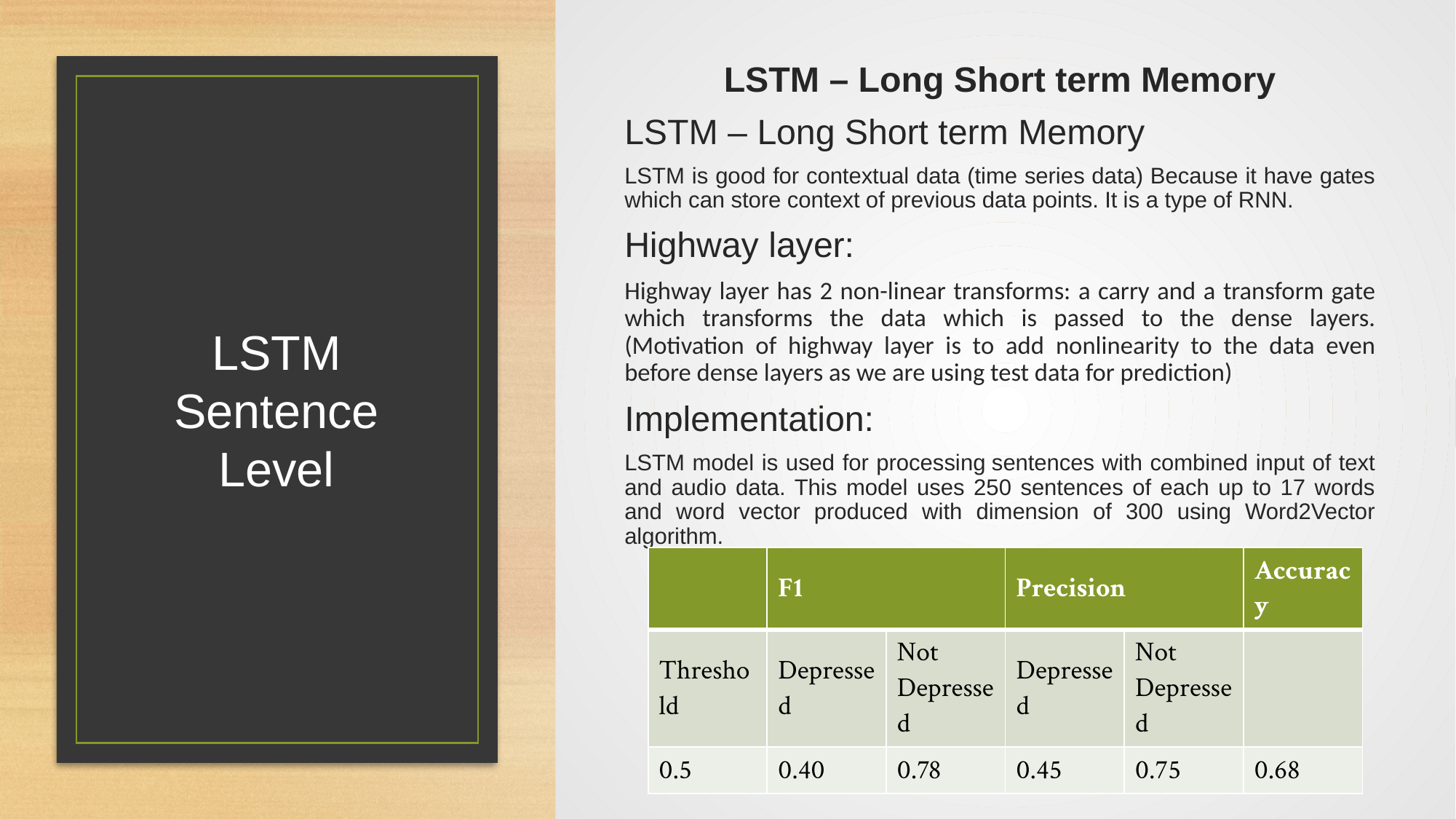

LSTM – Long Short term Memory
LSTM – Long Short term Memory
LSTM is good for contextual data (time series data) Because it have gates which can store context of previous data points. It is a type of RNN.
Highway layer:
Highway layer has 2 non-linear transforms: a carry and a transform gate which transforms the data which is passed to the dense layers. (Motivation of highway layer is to add nonlinearity to the data even before dense layers as we are using test data for prediction)
Implementation:
LSTM model is used for processing sentences with combined input of text and audio data. This model uses 250 sentences of each up to 17 words and word vector produced with dimension of 300 using Word2Vector algorithm.

# LSTM Sentence Level
|  | F1 |  | Precision |  | Accuracy |
| --- | --- | --- | --- | --- | --- |
| Threshold | Depressed | Not Depressed | Depressed | Not Depressed |  |
| 0.5 | 0.40 | 0.78 | 0.45 | 0.75 | 0.68 |